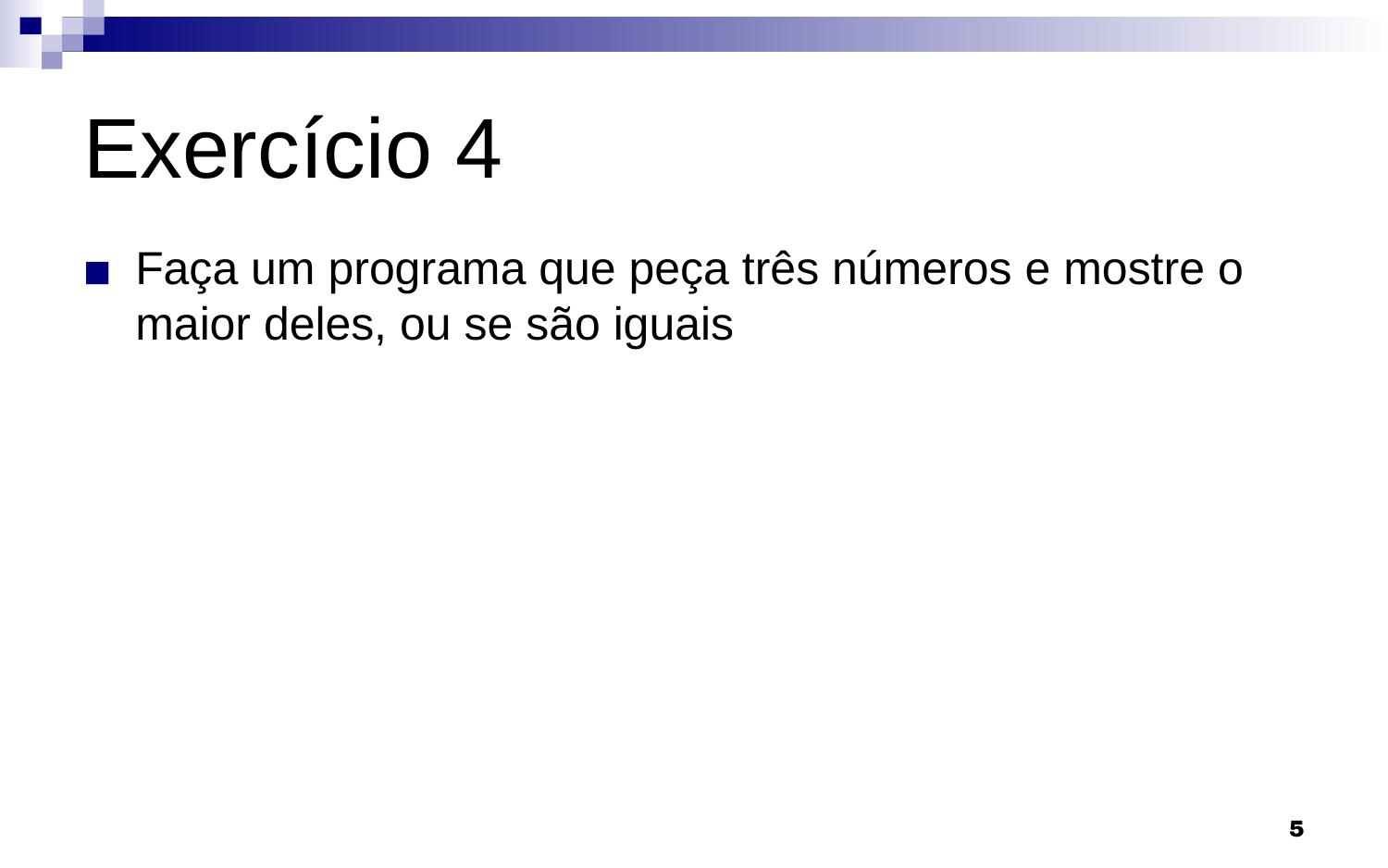

# Exercício 4
Faça um programa que peça três números e mostre o maior deles, ou se são iguais
5